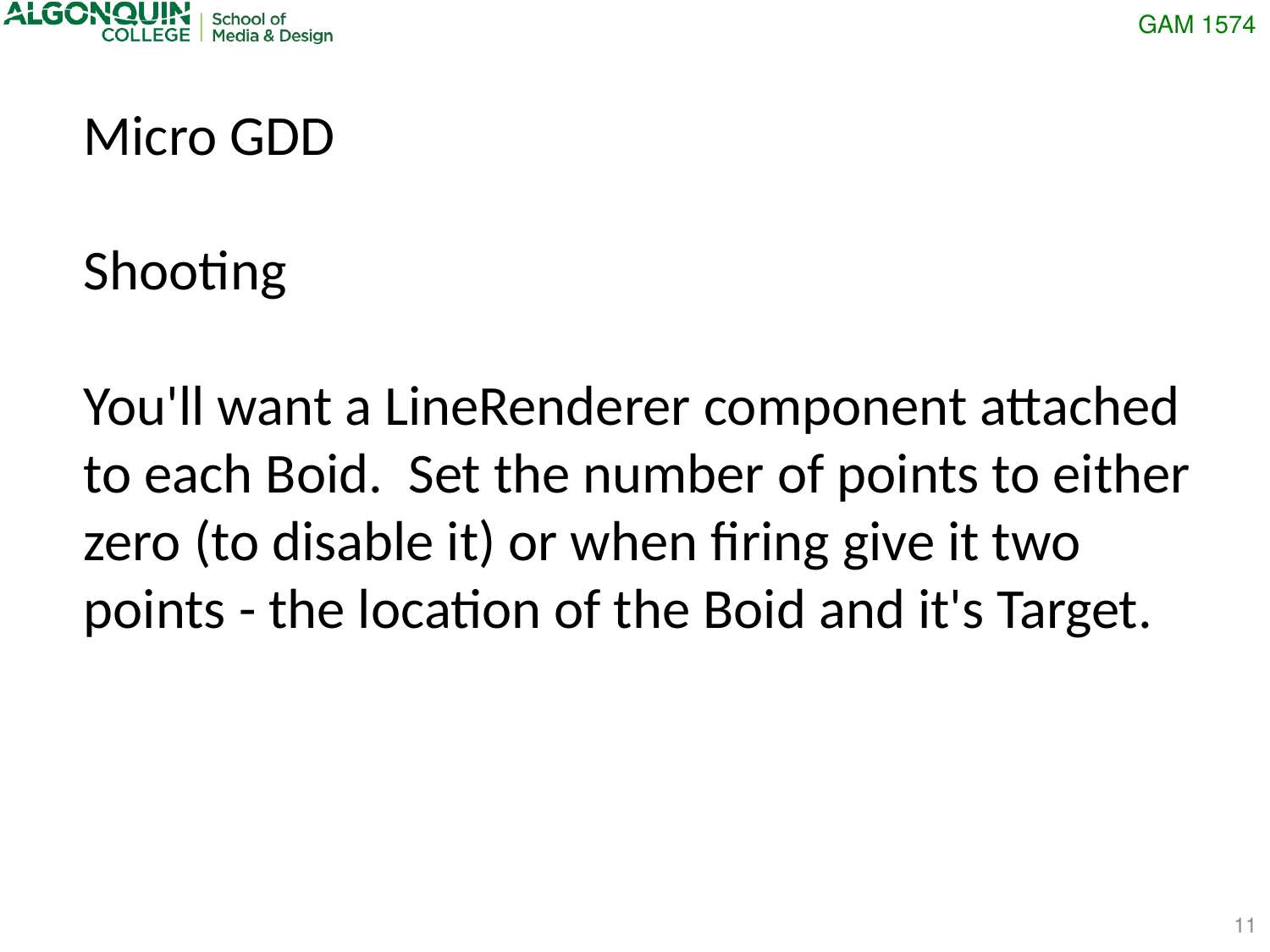

Micro GDD

Shooting

You'll want a LineRenderer component attached to each Boid.  Set the number of points to either zero (to disable it) or when firing give it two points - the location of the Boid and it's Target.
11